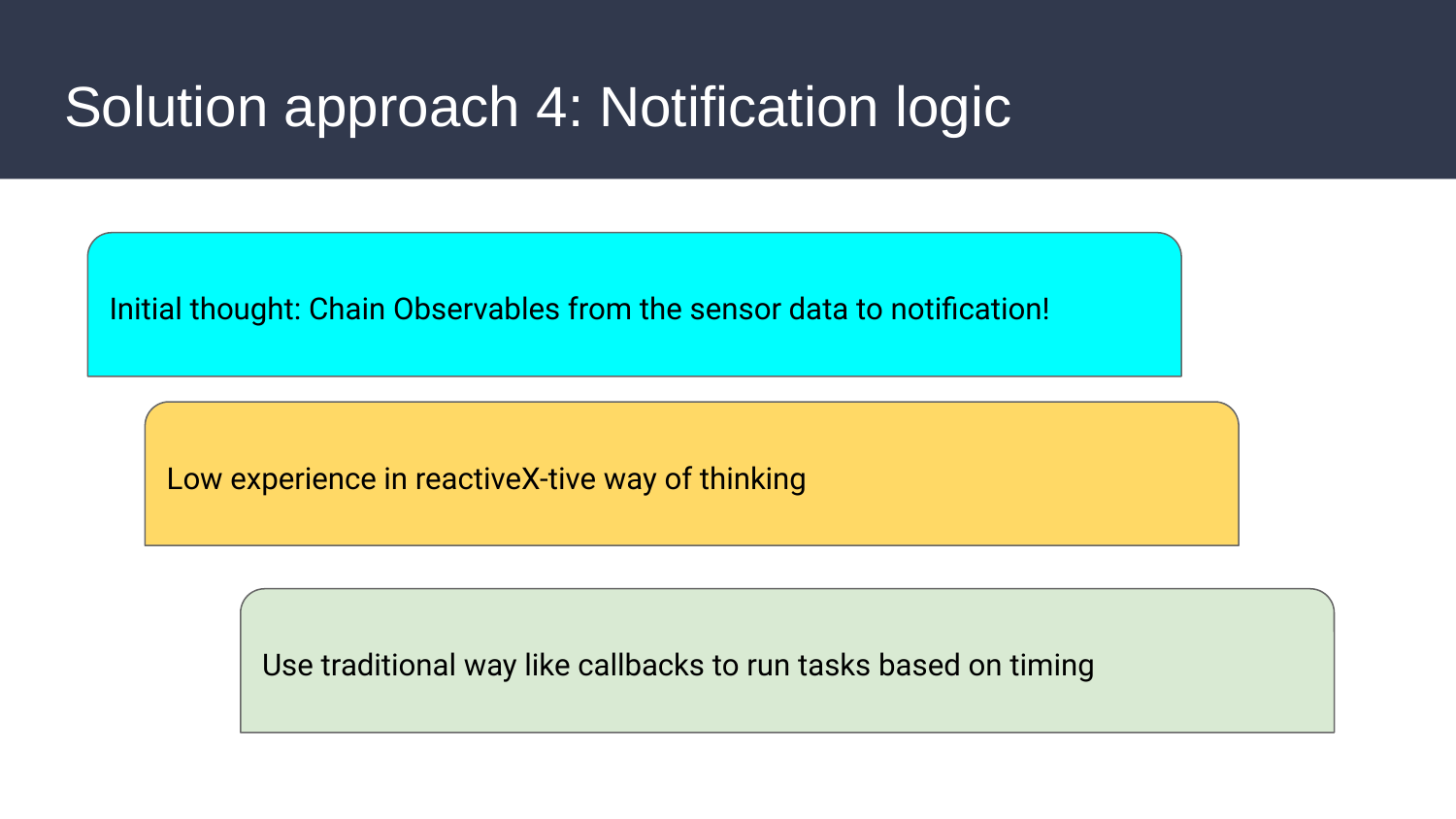

# Solution approach 4: Notification logic
Initial thought: Chain Observables from the sensor data to notification!
Low experience in reactiveX-tive way of thinking
Use traditional way like callbacks to run tasks based on timing